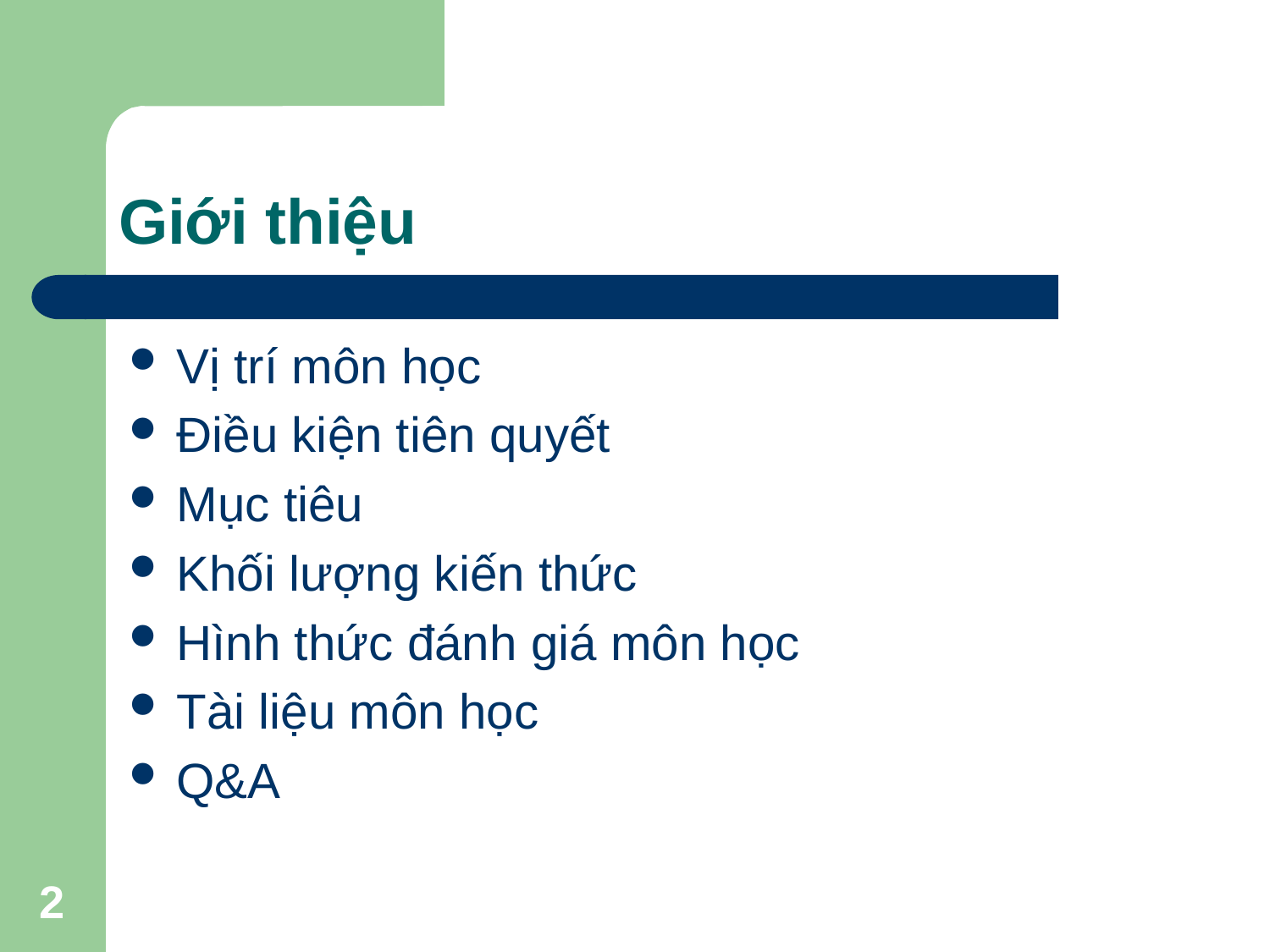

# Giới thiệu
Vị trí môn học
Điều kiện tiên quyết
Mục tiêu
Khối lượng kiến thức
Hình thức đánh giá môn học
Tài liệu môn học
Q&A

2